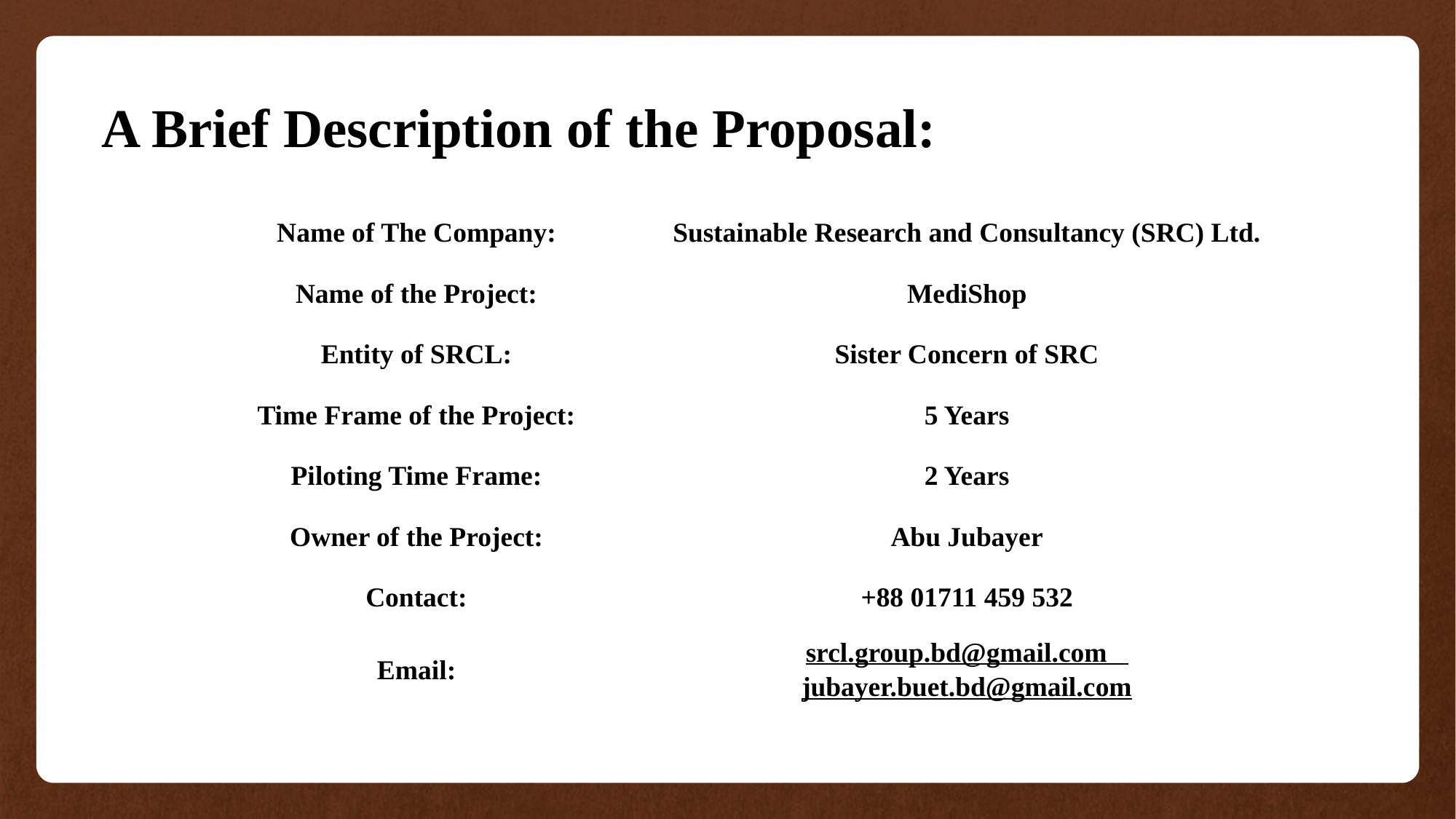

# A Brief Description of the Proposal:
| Name of The Company: | Sustainable Research and Consultancy (SRC) Ltd. |
| --- | --- |
| Name of the Project: | MediShop |
| Entity of SRCL: | Sister Concern of SRC |
| Time Frame of the Project: | 5 Years |
| Piloting Time Frame: | 2 Years |
| Owner of the Project: | Abu Jubayer |
| Contact: | +88 01711 459 532 |
| Email: | srcl.group.bd@gmail.com jubayer.buet.bd@gmail.com |